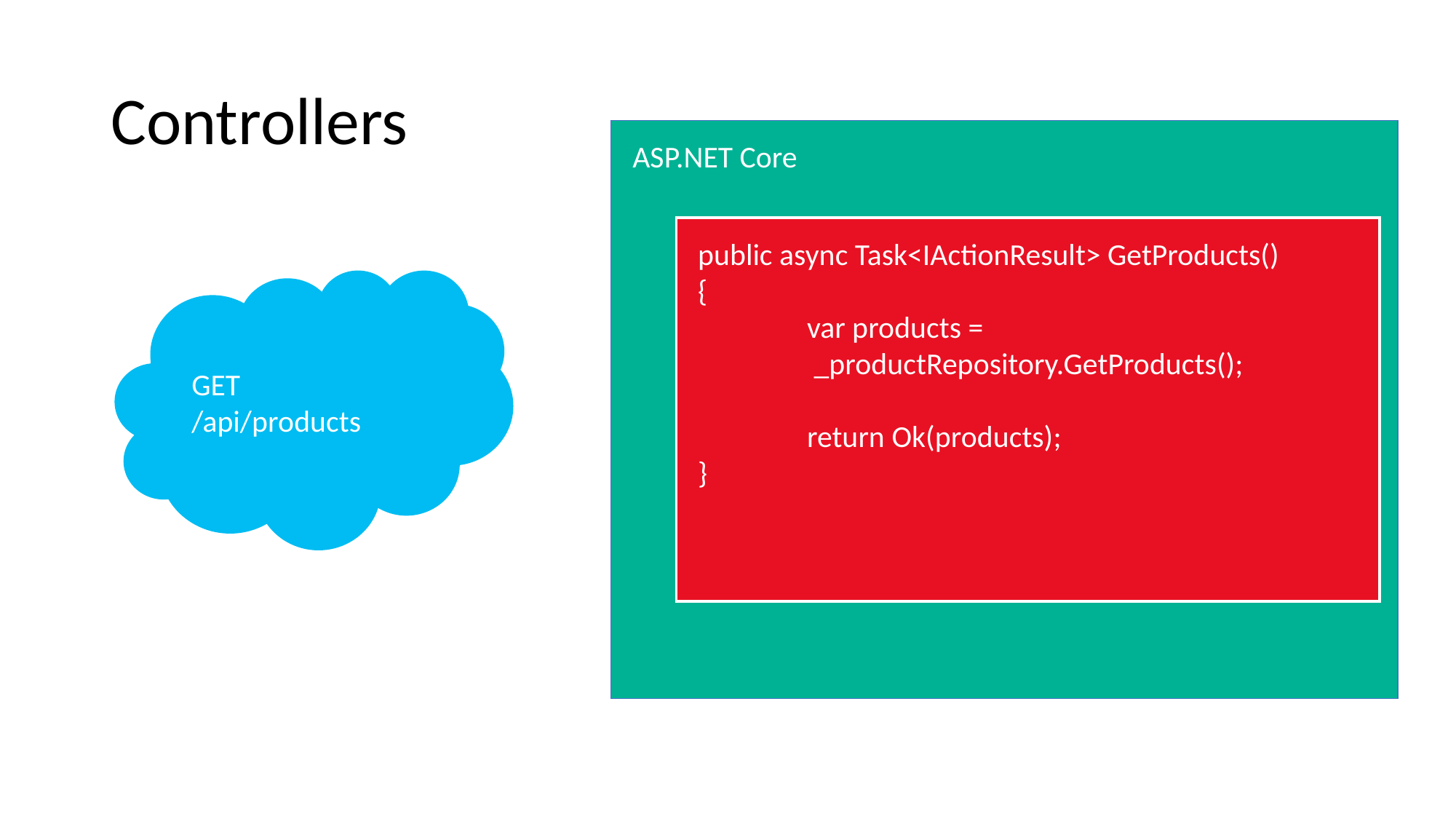

# Controllers
ASP.NET Core
public async Task<IActionResult> GetProducts()
{
	var products =
	 _productRepository.GetProducts();

	return Ok(products);
}

GET /api/products